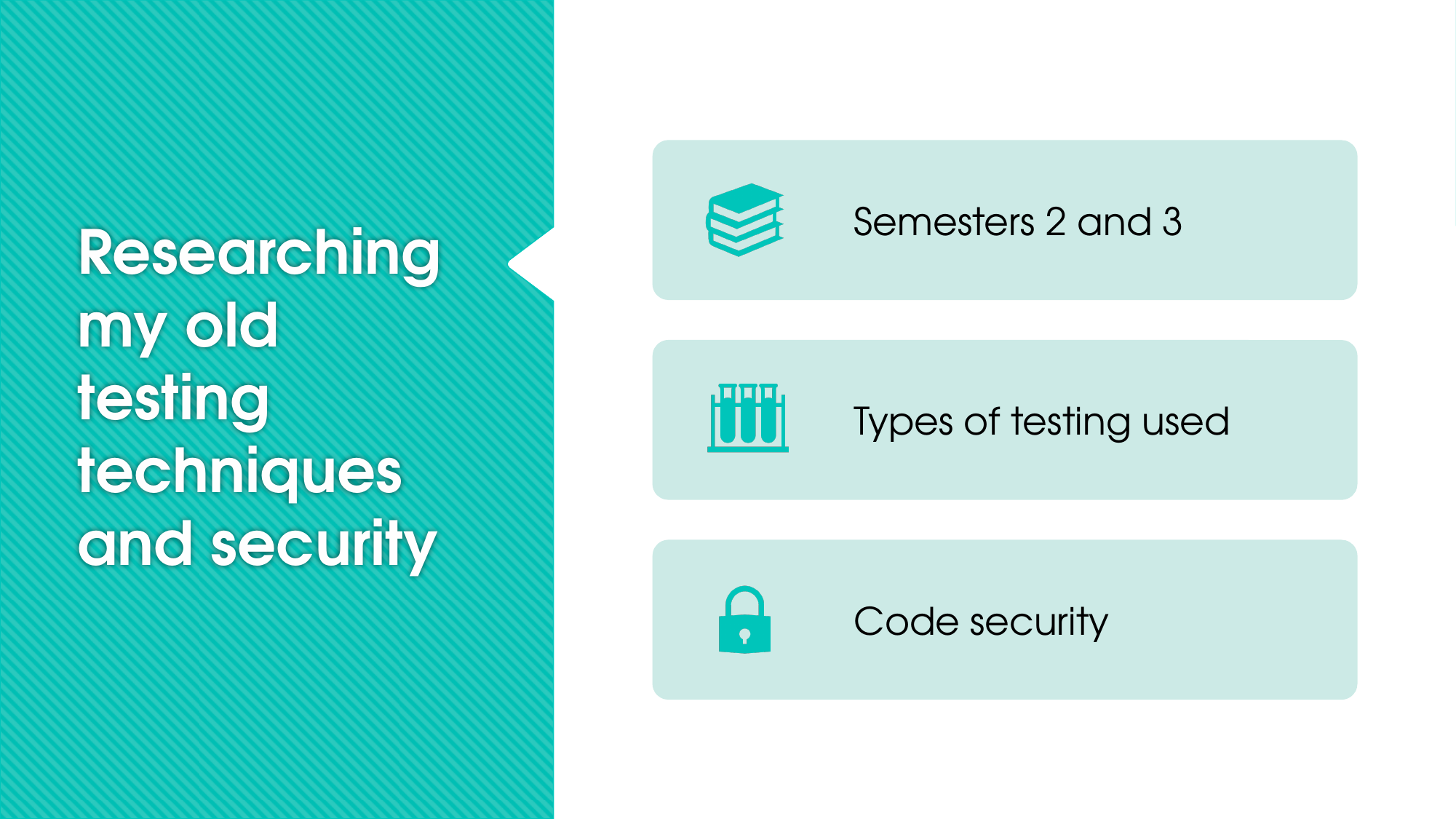

Semesters 2 and 3
Types of testing used
Code security
# Researching my old testing techniques and security